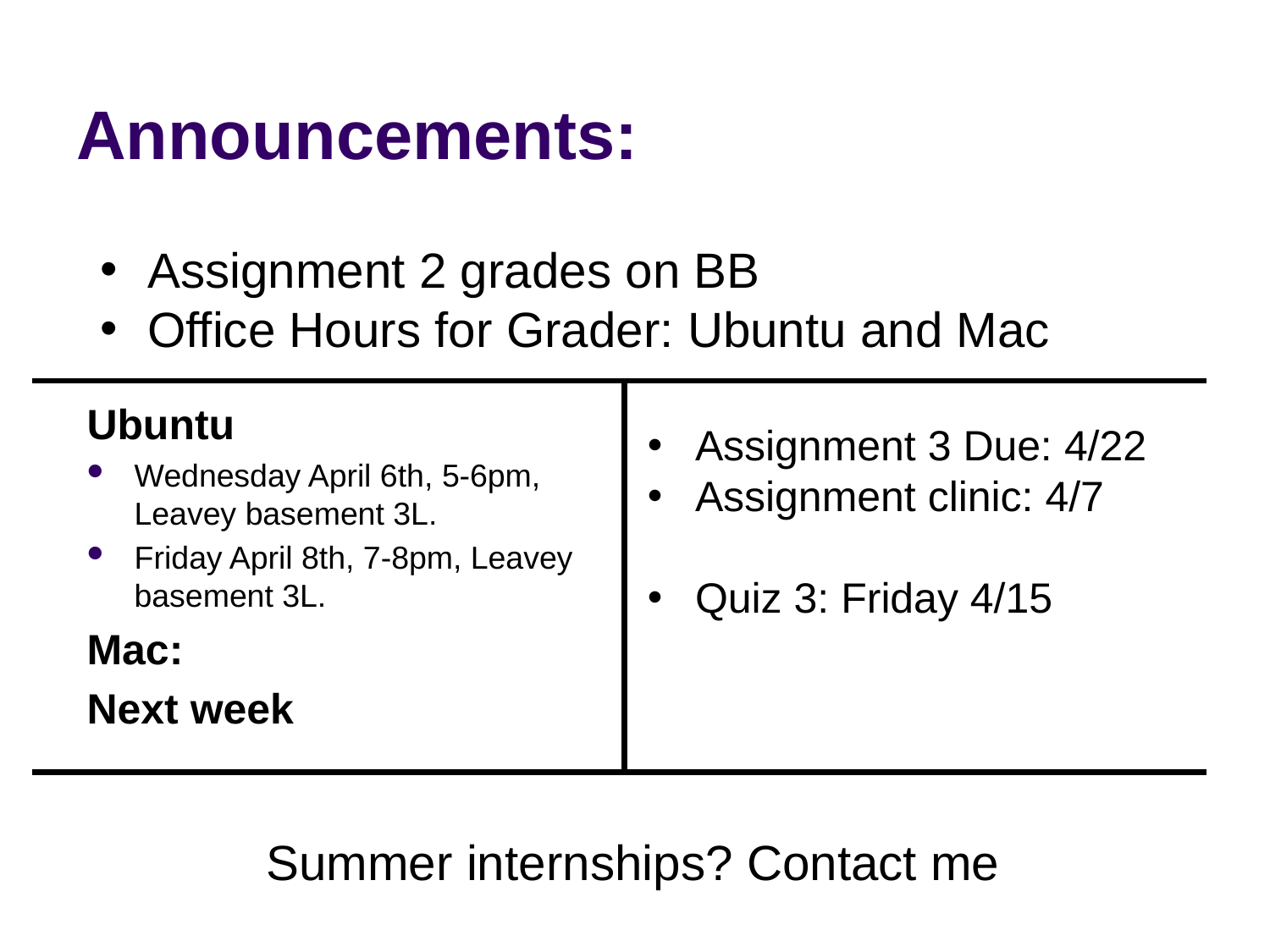

# Announcements:
Assignment 2 grades on BB
Office Hours for Grader: Ubuntu and Mac
Ubuntu
Wednesday April 6th, 5-6pm, Leavey basement 3L.
Friday April 8th, 7-8pm, Leavey basement 3L.
Mac:
Next week

Assignment 3 Due: 4/22
Assignment clinic: 4/7

Quiz 3: Friday 4/15

Summer internships? Contact me